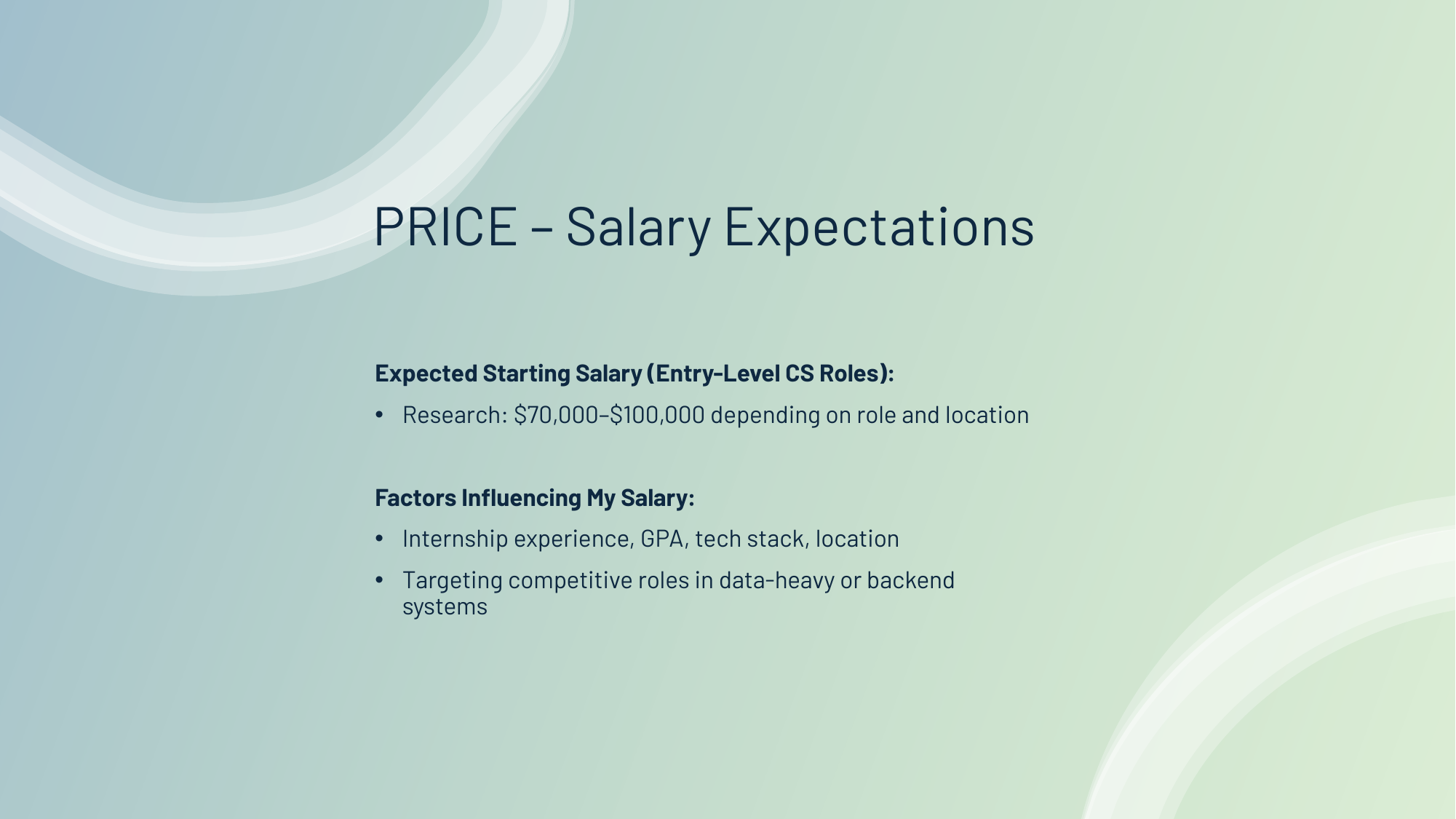

# PRICE – Salary Expectations
Expected Starting Salary (Entry-Level CS Roles):
Research: $70,000–$100,000 depending on role and location

Factors Influencing My Salary:
Internship experience, GPA, tech stack, location
Targeting competitive roles in data-heavy or backend systems